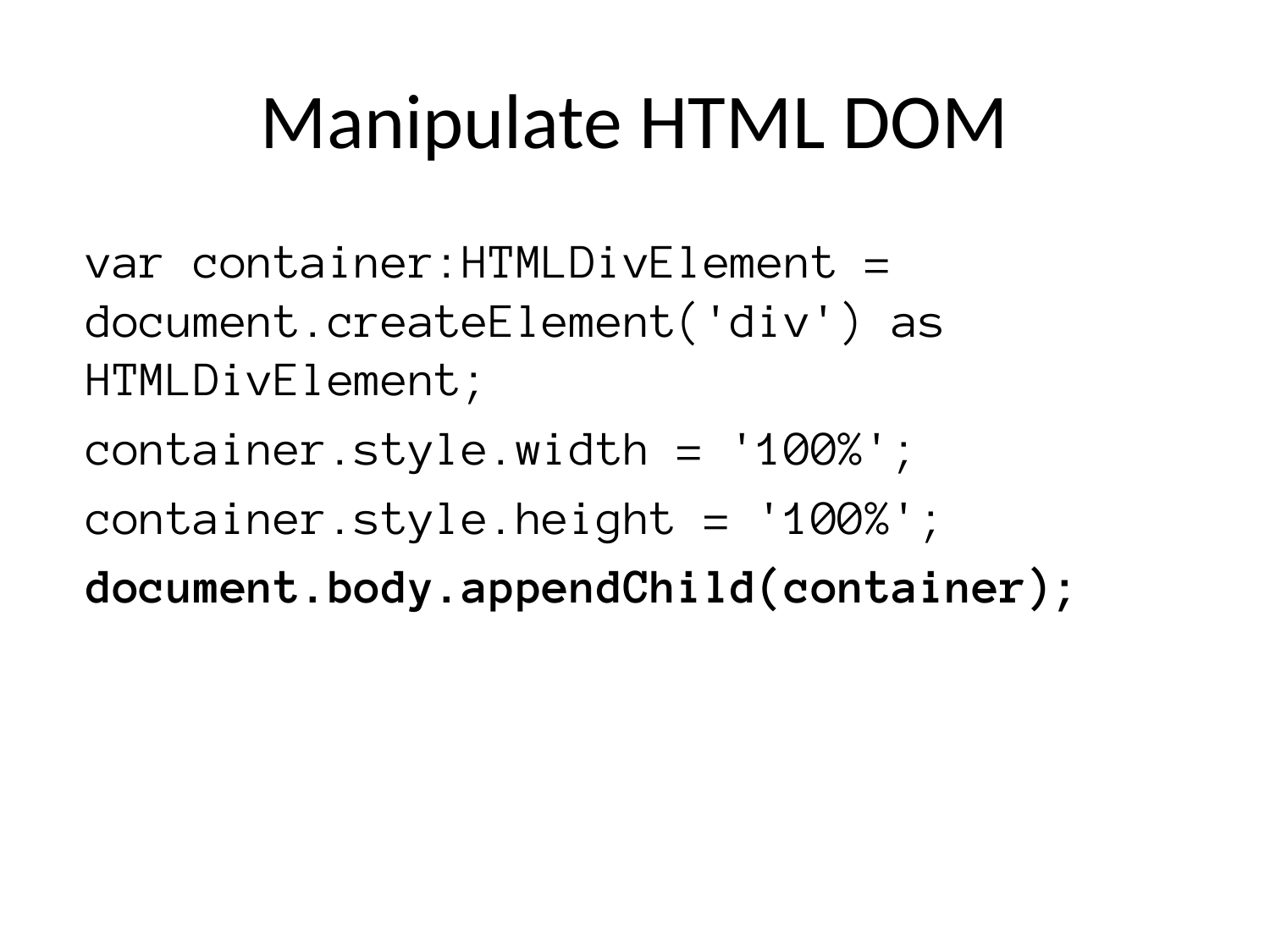

# Manipulate HTML DOM
var container:HTMLDivElement = document.createElement('div') as HTMLDivElement;
container.style.width = '100%';
container.style.height = '100%';
document.body.appendChild(container);